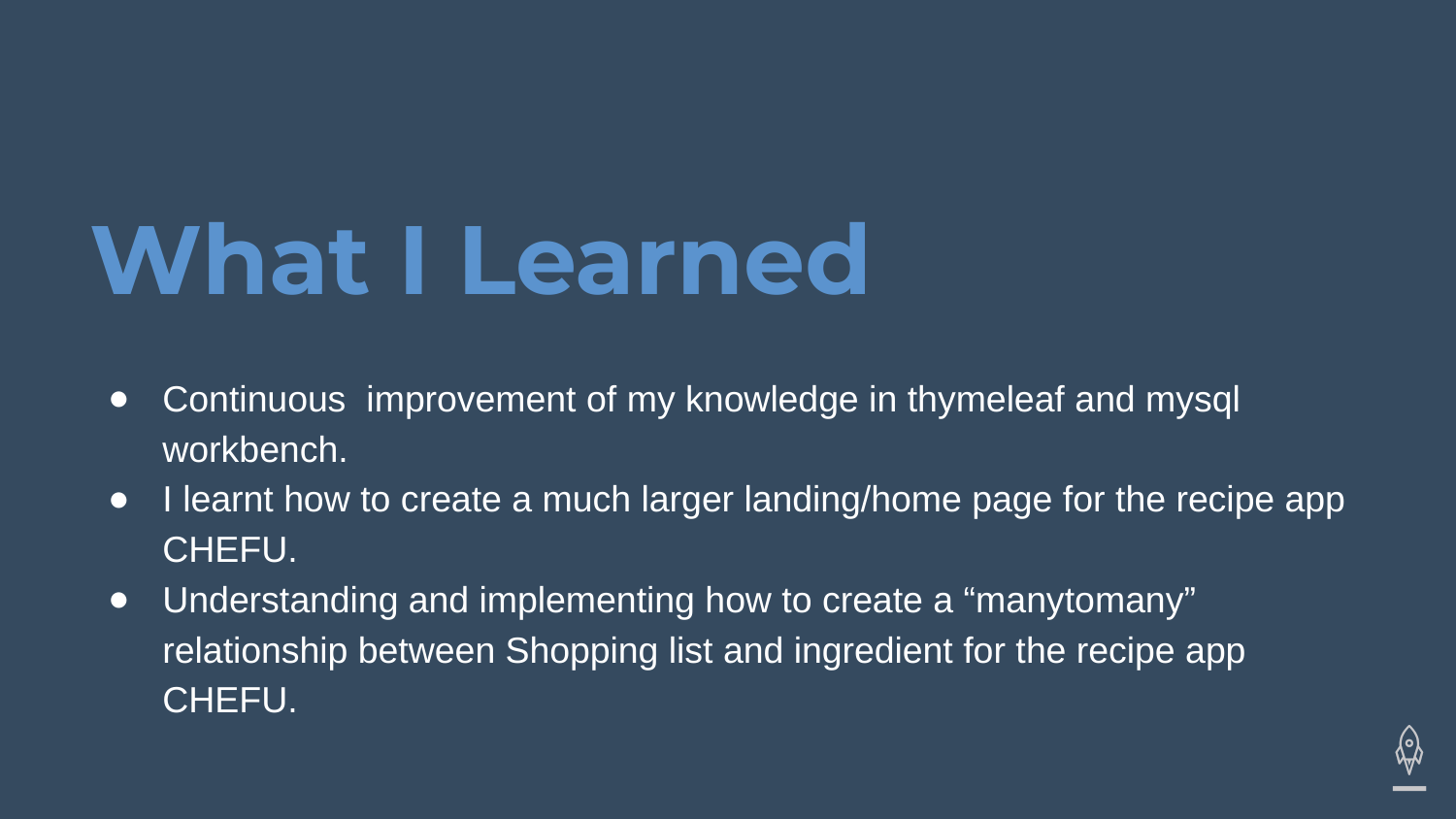

# What I Learned
Continuous  improvement of my knowledge in thymeleaf and mysql workbench.
I learnt how to create a much larger landing/home page for the recipe app CHEFU.
Understanding and implementing how to create a “manytomany” relationship between Shopping list and ingredient for the recipe app CHEFU.